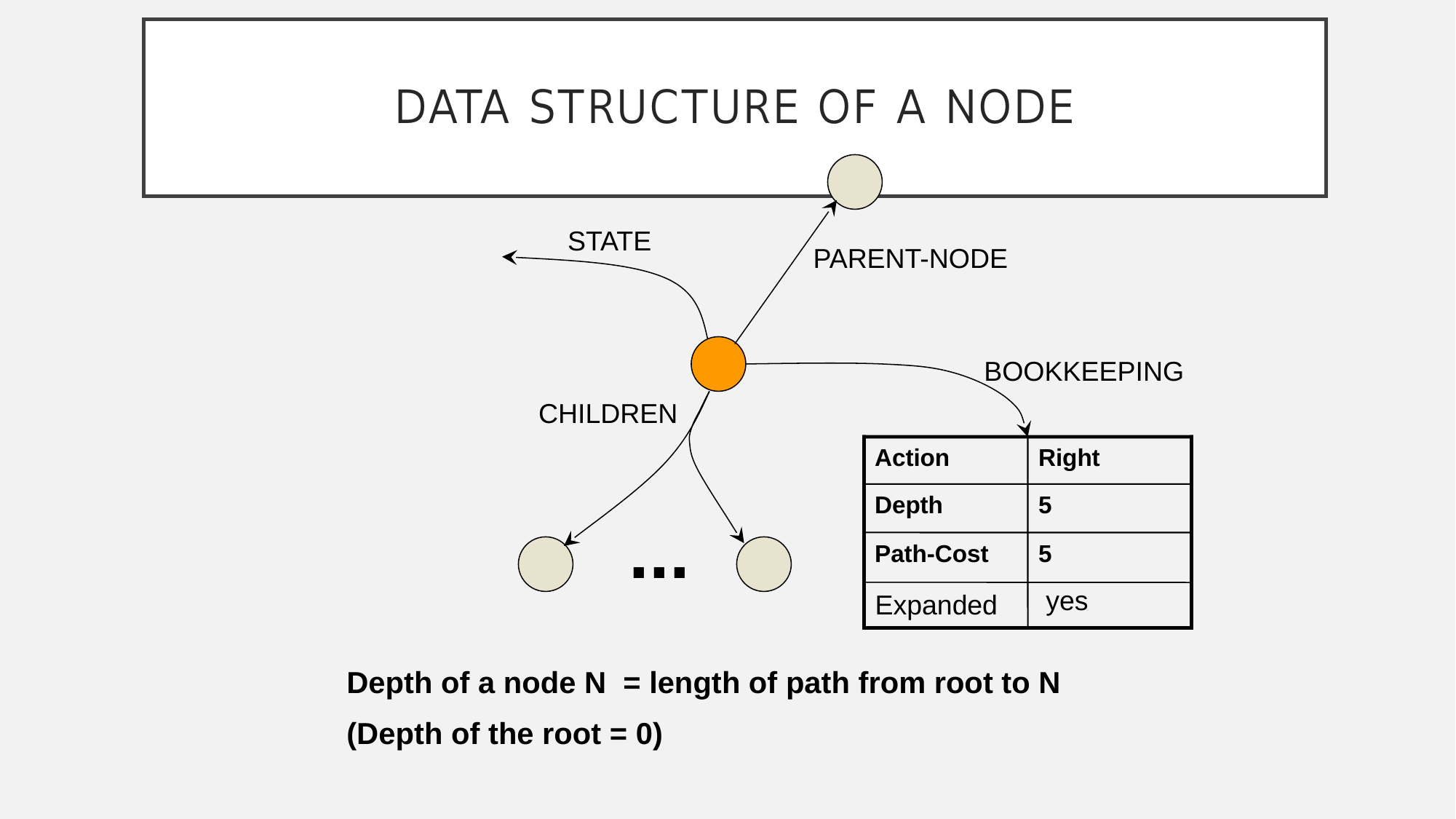

# Data Structure of a Node

PARENT-NODE
STATE

BOOKKEEPING

Action

Right

Depth

5
Path-Cost

5
yes

Expanded

CHILDREN

...

Depth of a node N  = length of path from root to N

(Depth of the root = 0)